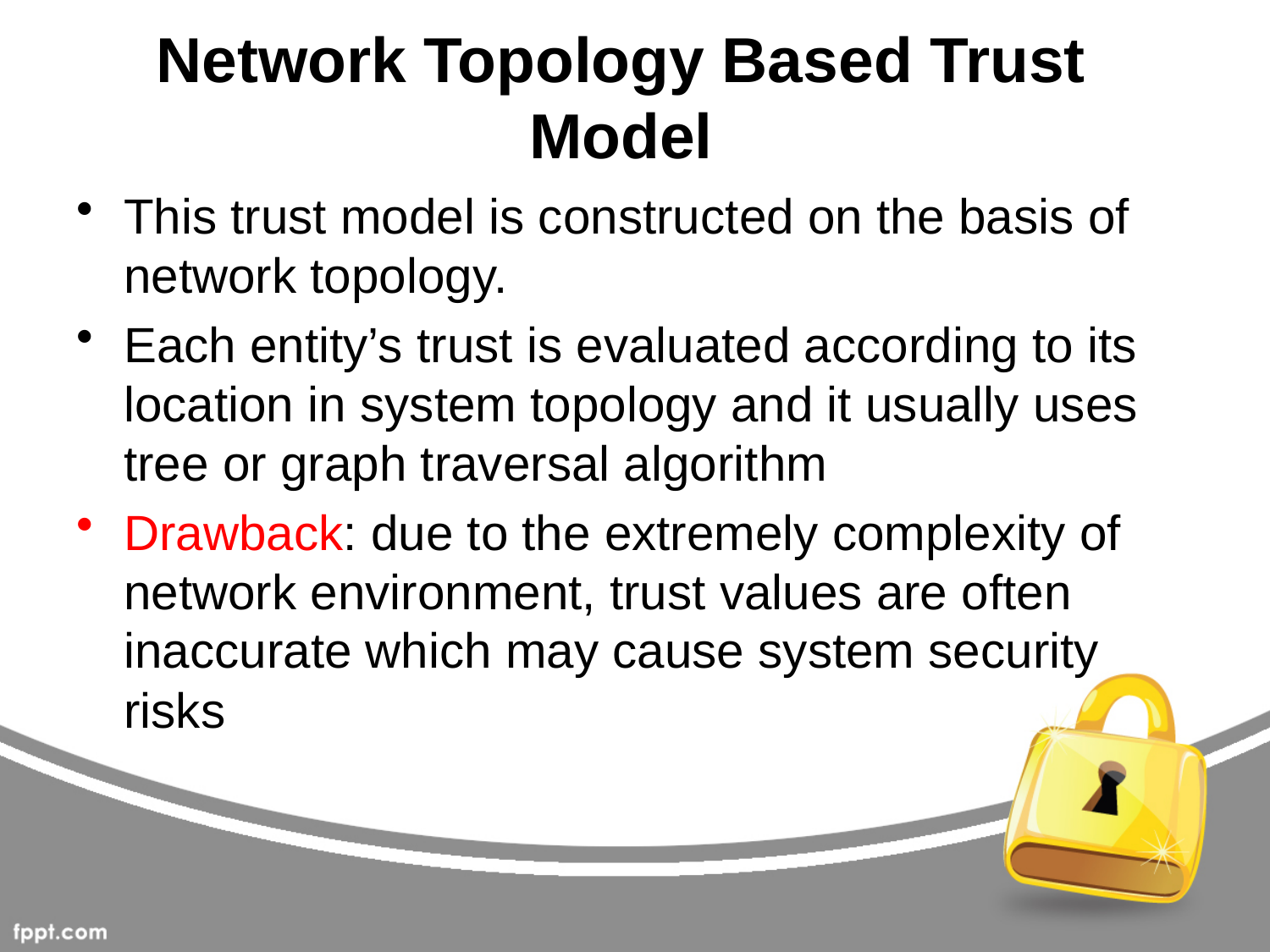

# Network Topology Based Trust Model
This trust model is constructed on the basis of network topology.
Each entity’s trust is evaluated according to its location in system topology and it usually uses tree or graph traversal algorithm
Drawback: due to the extremely complexity of network environment, trust values are often inaccurate which may cause system security risks